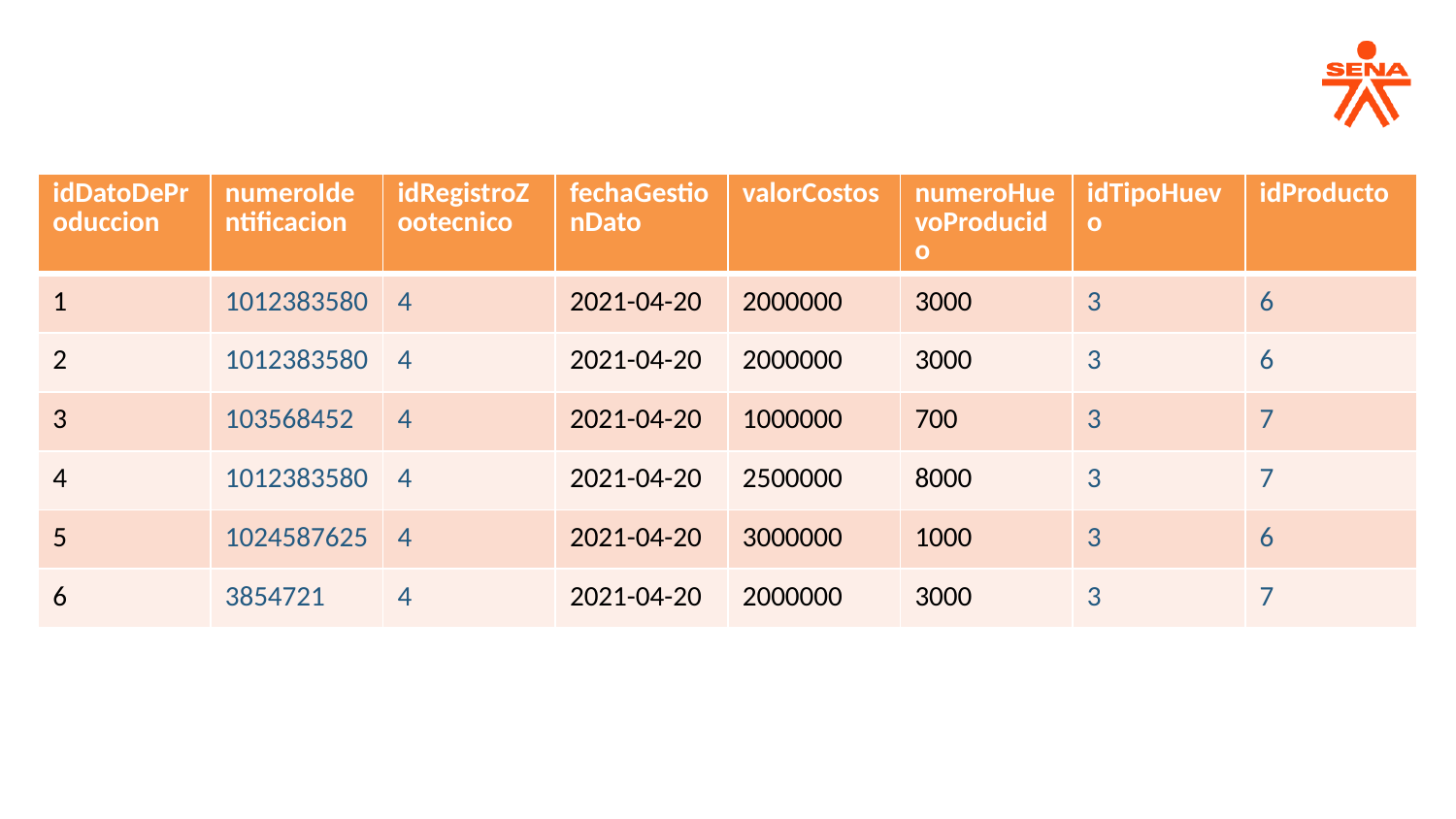

| idDatoDeProduccion | numeroIdentificacion | idRegistroZootecnico | fechaGestionDato | valorCostos | numeroHuevoProducido | idTipoHuevo | idProducto |
| --- | --- | --- | --- | --- | --- | --- | --- |
| 1 | 1012383580 | 4 | 2021-04-20 | 2000000 | 3000 | 3 | 6 |
| 2 | 1012383580 | 4 | 2021-04-20 | 2000000 | 3000 | 3 | 6 |
| 3 | 103568452 | 4 | 2021-04-20 | 1000000 | 700 | 3 | 7 |
| 4 | 1012383580 | 4 | 2021-04-20 | 2500000 | 8000 | 3 | 7 |
| 5 | 1024587625 | 4 | 2021-04-20 | 3000000 | 1000 | 3 | 6 |
| 6 | 3854721 | 4 | 2021-04-20 | 2000000 | 3000 | 3 | 7 |